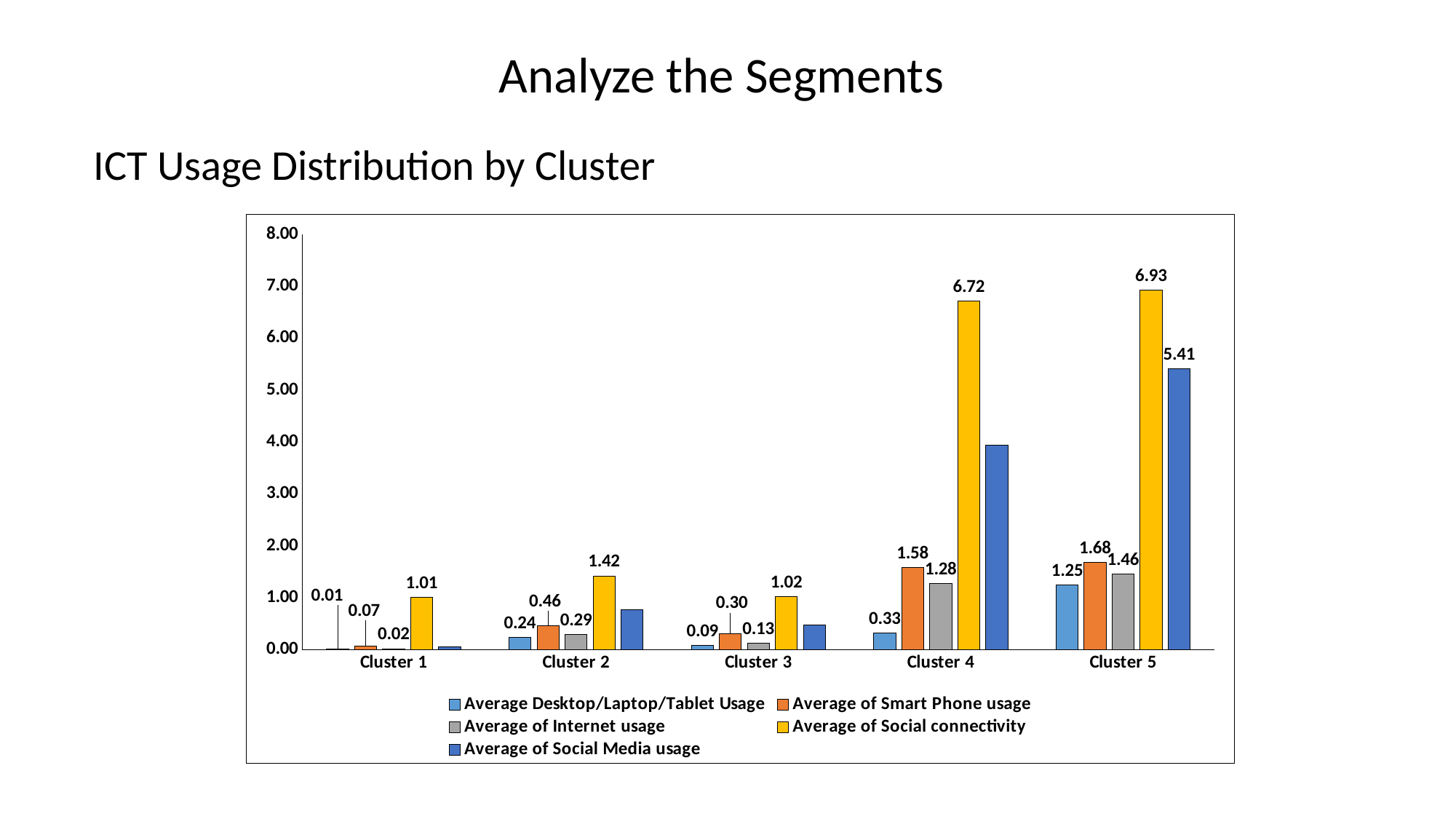

# Analyze the Segments
ICT Usage Distribution by Cluster

### Chart

| Category | Average Desktop/Laptop/Tablet Usage | Average of Smart Phone usage | Average of Internet usage  | Average of Social connectivity | Average of Social Media usage |
|---|---|---|---|---|---|
| Cluster 1 | 0.011805374380380903 | 0.06894077745890947 | 0.01950169579963475 | 1.0071093138533787 | 0.054004696060527005 |
| Cluster 2 | 0.24214606283149734 | 0.45960832313341493 | 0.2941656466748266 | 1.4218686250509995 | 0.7696858425132599 |
| Cluster 3 | 0.08566533409480297 | 0.30354083380925184 | 0.13106796116504854 | 1.0185608223872074 | 0.4774414620217019 |
| Cluster 4 | 0.3269799539927703 | 1.5842918172855736 | 1.2786723627998686 | 6.7193558987840944 | 3.9461058166283274 |
| Cluster 5 | 1.2484013772749631 | 1.6807673389080178 | 1.4623708804722086 | 6.926217412690605 | 5.413674372848008 |